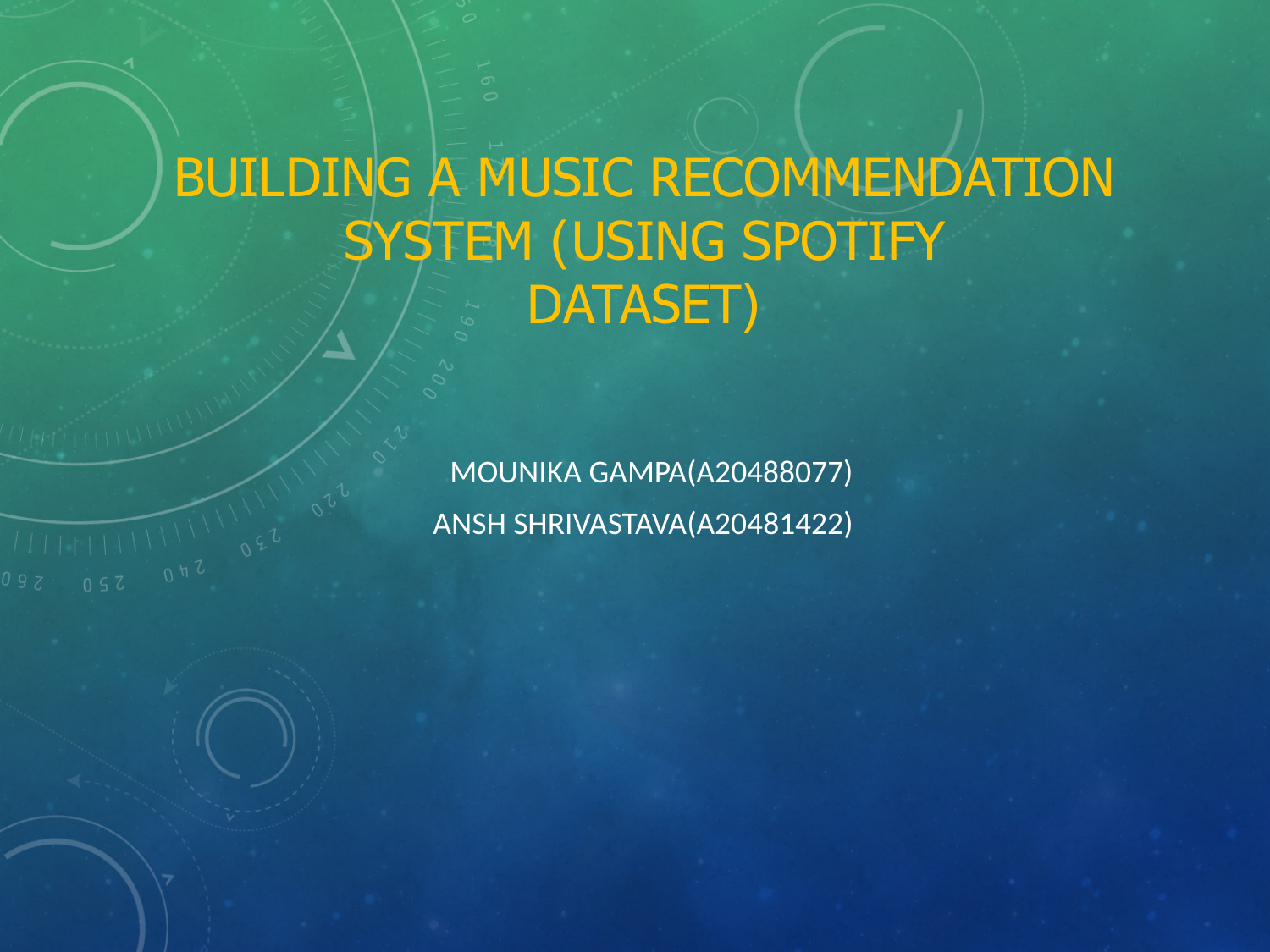

# Building a music recommendation system (Using Spotify dataset)
MOUNIKA GAMPA(a20488077)
ANSH SHRIVASTAVA(a20481422)